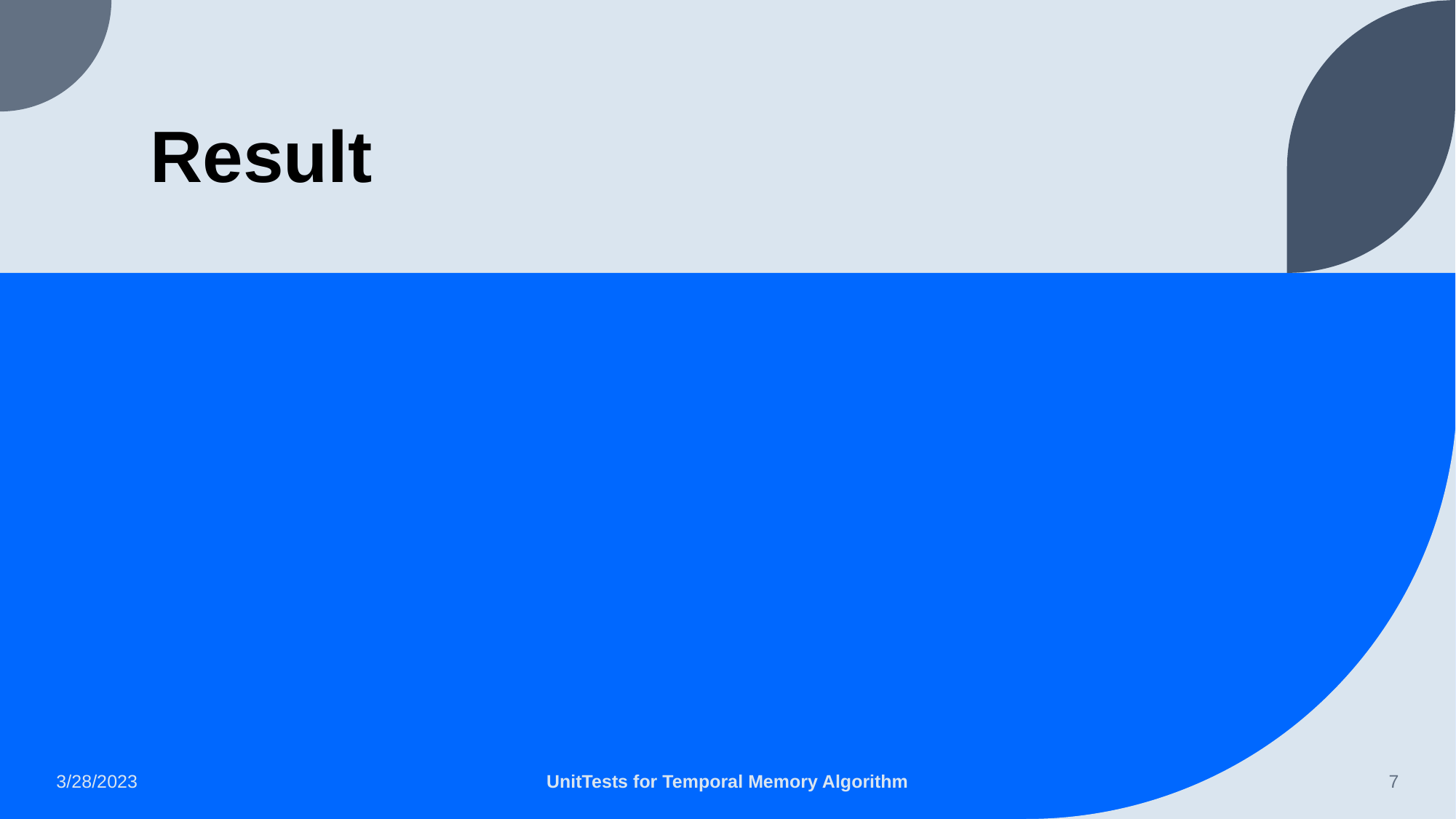

# Result

3/28/2023
UnitTests for Temporal Memory Algorithm
7